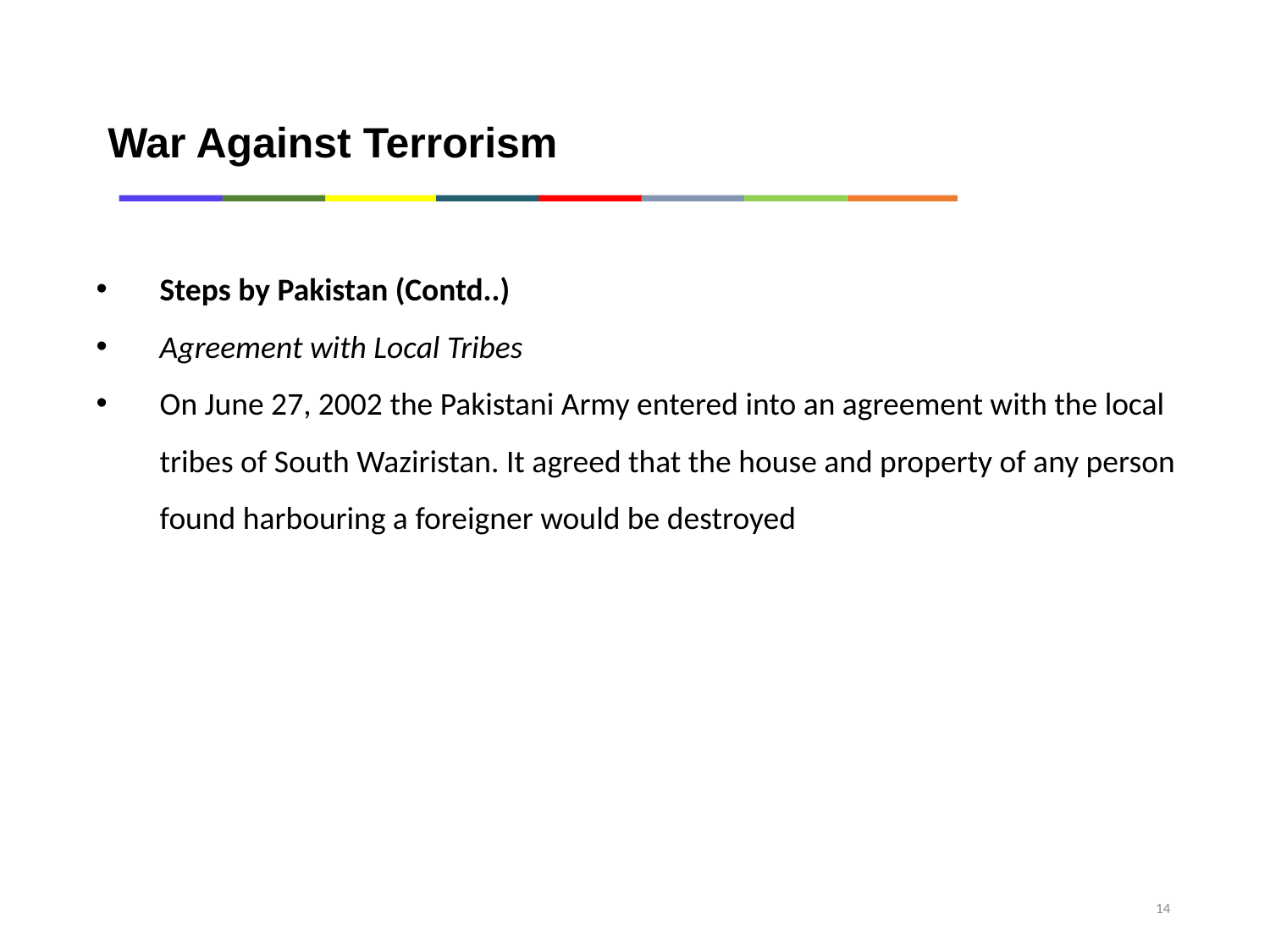

War Against Terrorism

Steps by Pakistan (Contd..)
Agreement with Local Tribes
On June 27, 2002 the Pakistani Army entered into an agreement with the local tribes of South Waziristan. It agreed that the house and property of any person found harbouring a foreigner would be destroyed
14